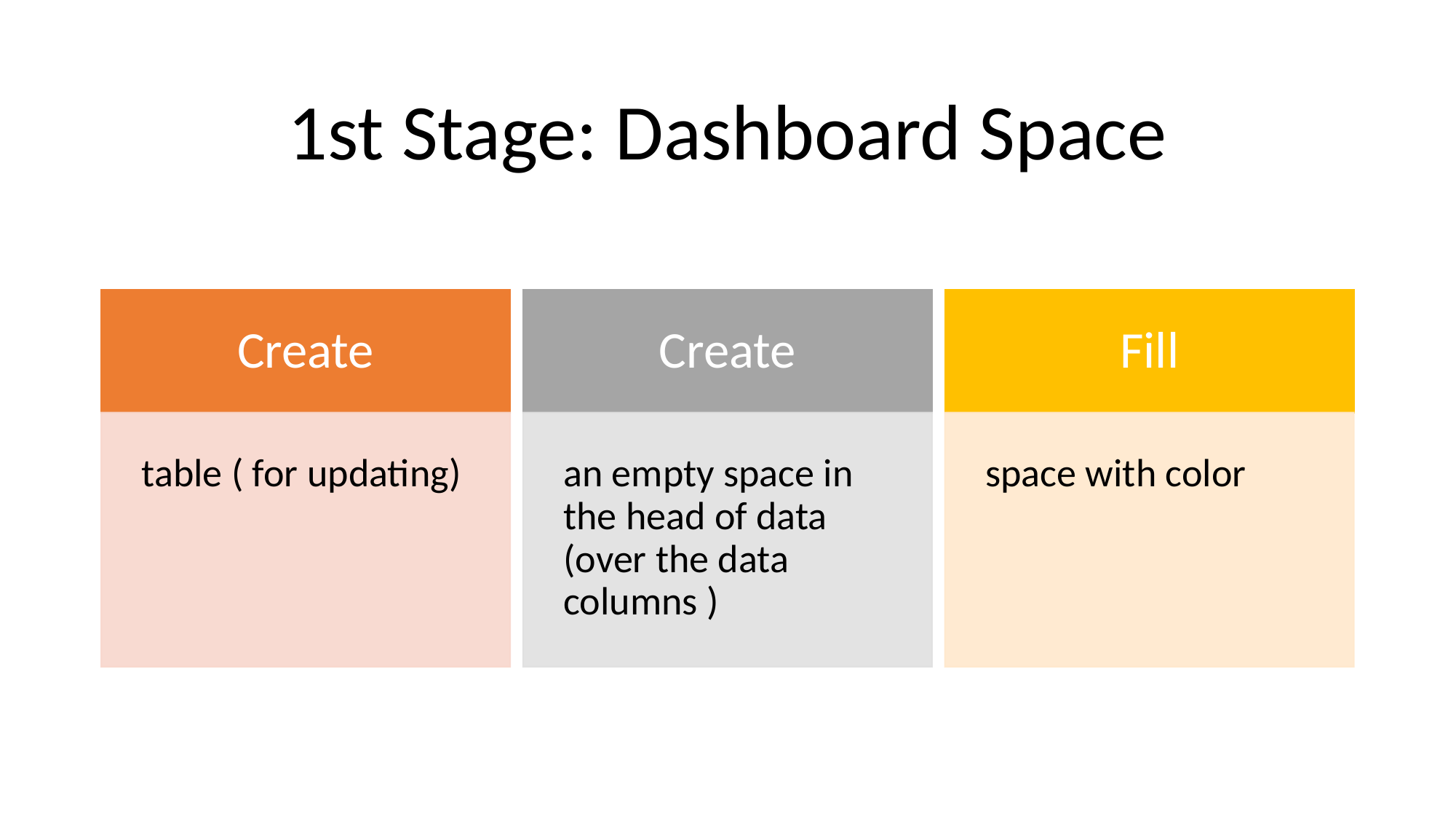

# 1st Stage: Dashboard Space
Create
table ( for updating)
Create
an empty space in the head of data (over the data columns )
Fill
space with color